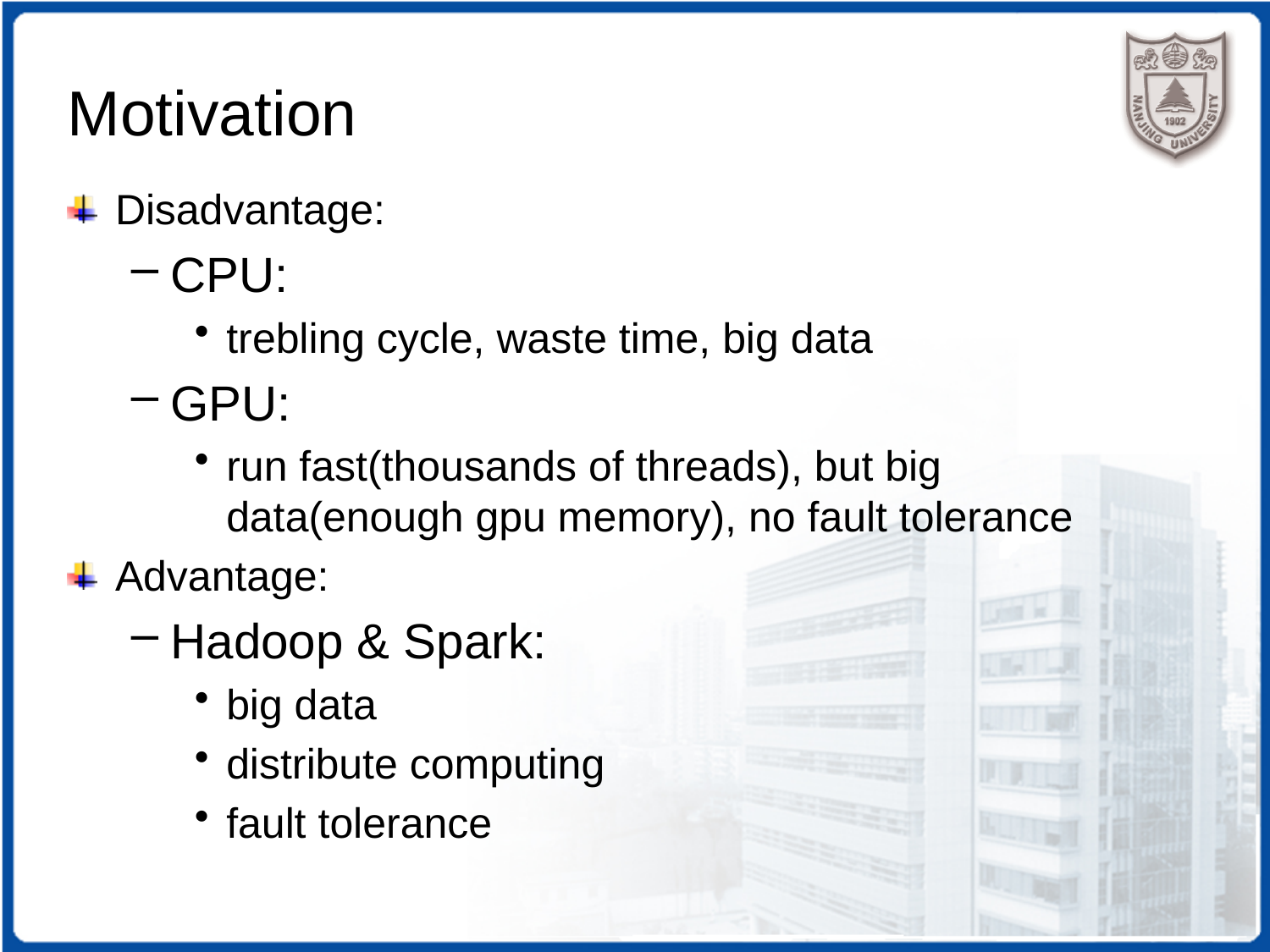

# Motivation
Disadvantage:
CPU:
trebling cycle, waste time, big data
GPU:
run fast(thousands of threads), but big data(enough gpu memory), no fault tolerance
Advantage:
Hadoop & Spark:
big data
distribute computing
fault tolerance